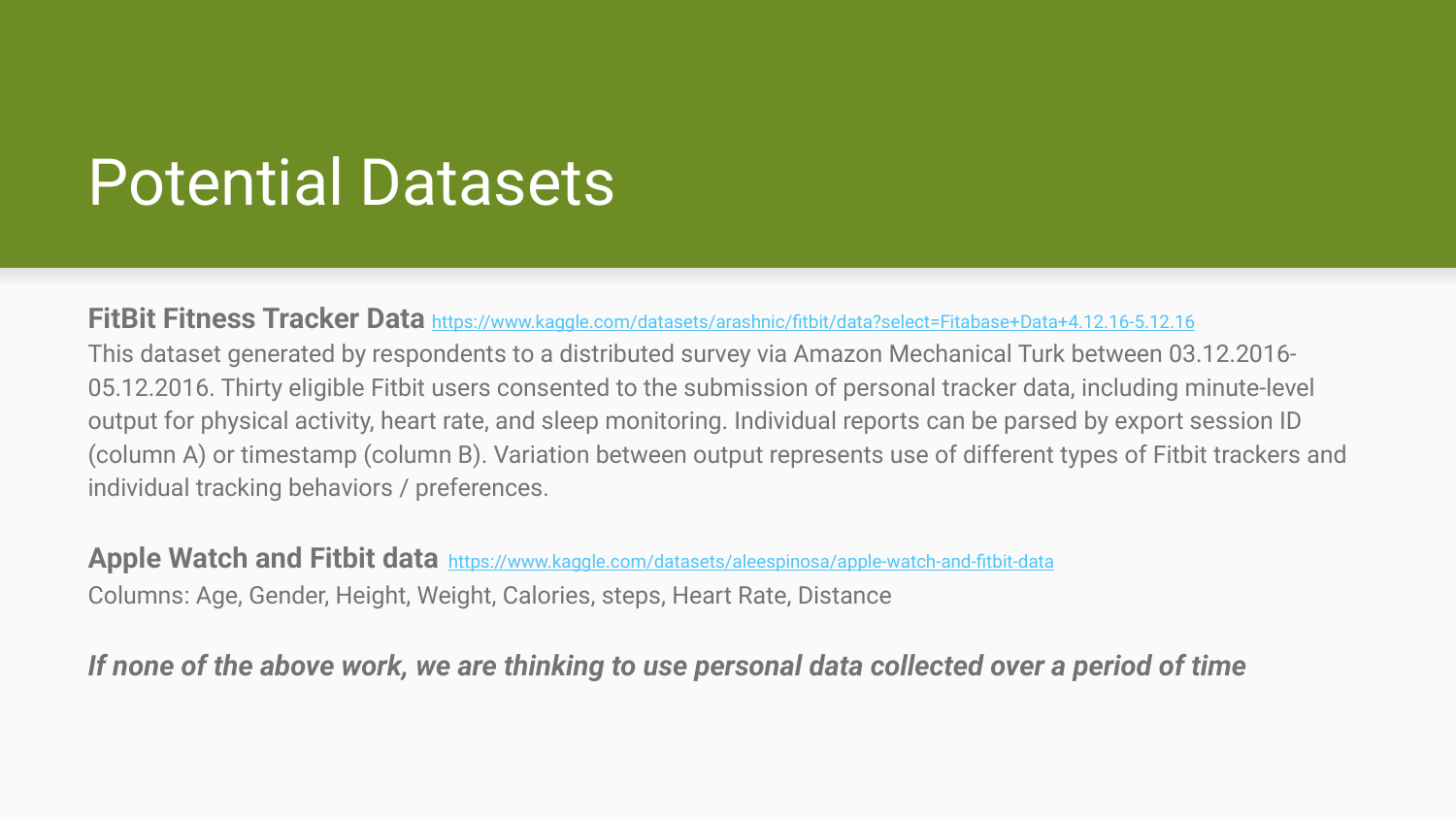

# Potential Datasets
FitBit Fitness Tracker Data https://www.kaggle.com/datasets/arashnic/fitbit/data?select=Fitabase+Data+4.12.16-5.12.16
This dataset generated by respondents to a distributed survey via Amazon Mechanical Turk between 03.12.2016-05.12.2016. Thirty eligible Fitbit users consented to the submission of personal tracker data, including minute-level output for physical activity, heart rate, and sleep monitoring. Individual reports can be parsed by export session ID (column A) or timestamp (column B). Variation between output represents use of different types of Fitbit trackers and individual tracking behaviors / preferences.
Apple Watch and Fitbit data https://www.kaggle.com/datasets/aleespinosa/apple-watch-and-fitbit-data
Columns: Age, Gender, Height, Weight, Calories, steps, Heart Rate, Distance

If none of the above work, we are thinking to use personal data collected over a period of time